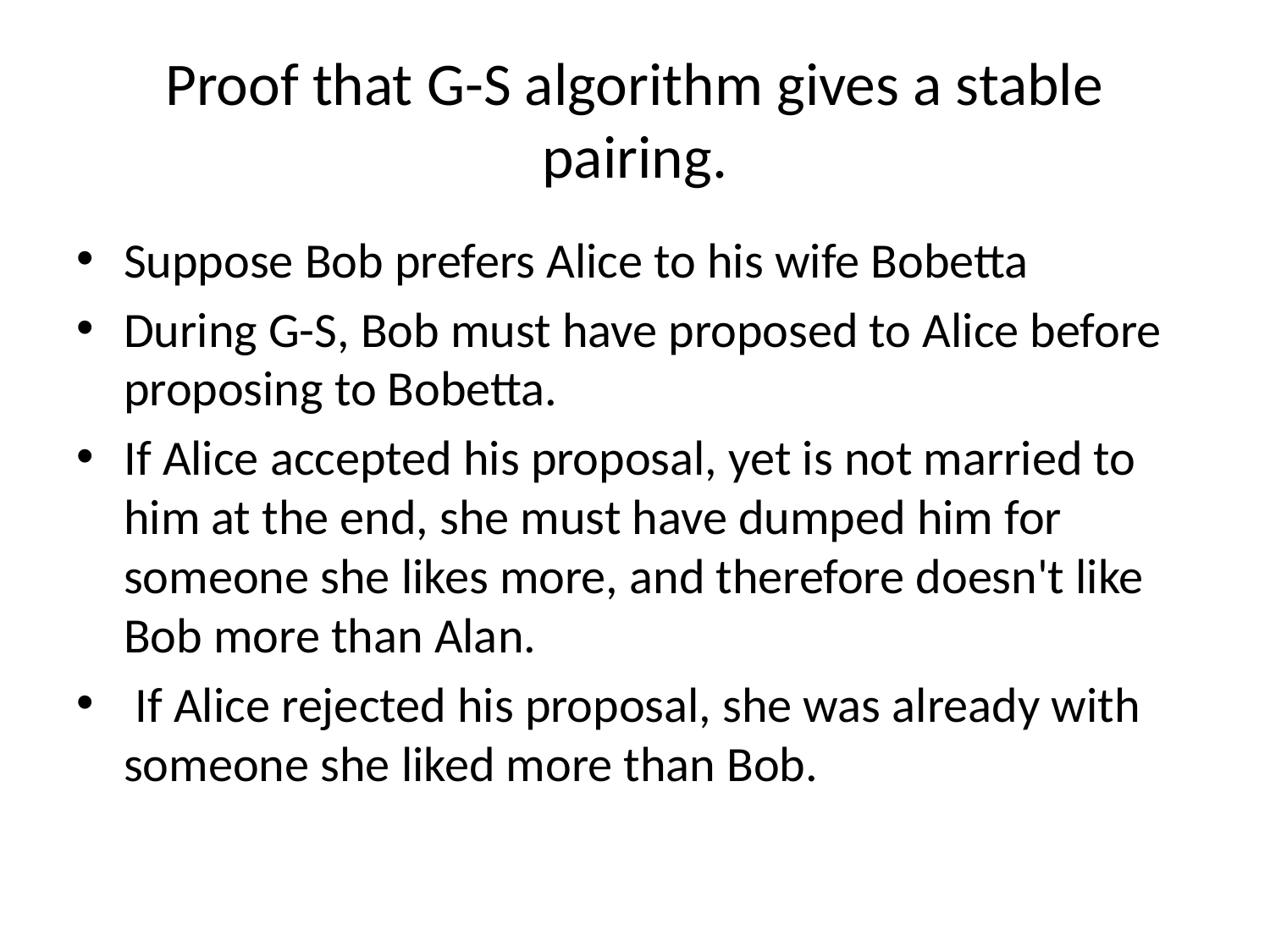

# Proof that G-S algorithm gives a stable pairing.
Suppose Bob prefers Alice to his wife Bobetta
During G-S, Bob must have proposed to Alice before proposing to Bobetta.
If Alice accepted his proposal, yet is not married to him at the end, she must have dumped him for someone she likes more, and therefore doesn't like Bob more than Alan.
 If Alice rejected his proposal, she was already with someone she liked more than Bob.